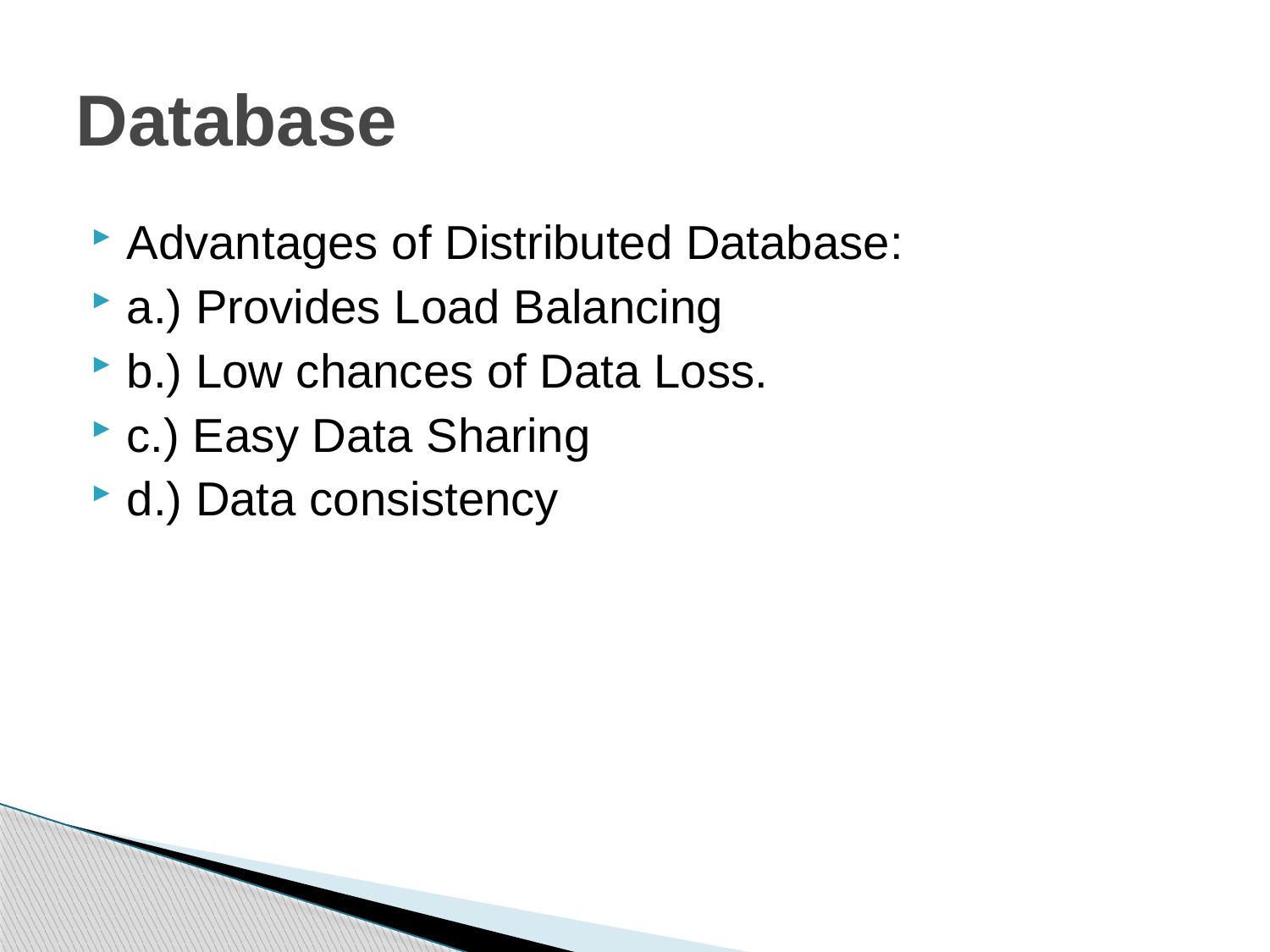

# Database
Advantages of Distributed Database:
a.) Provides Load Balancing
b.) Low chances of Data Loss.
c.) Easy Data Sharing
d.) Data consistency